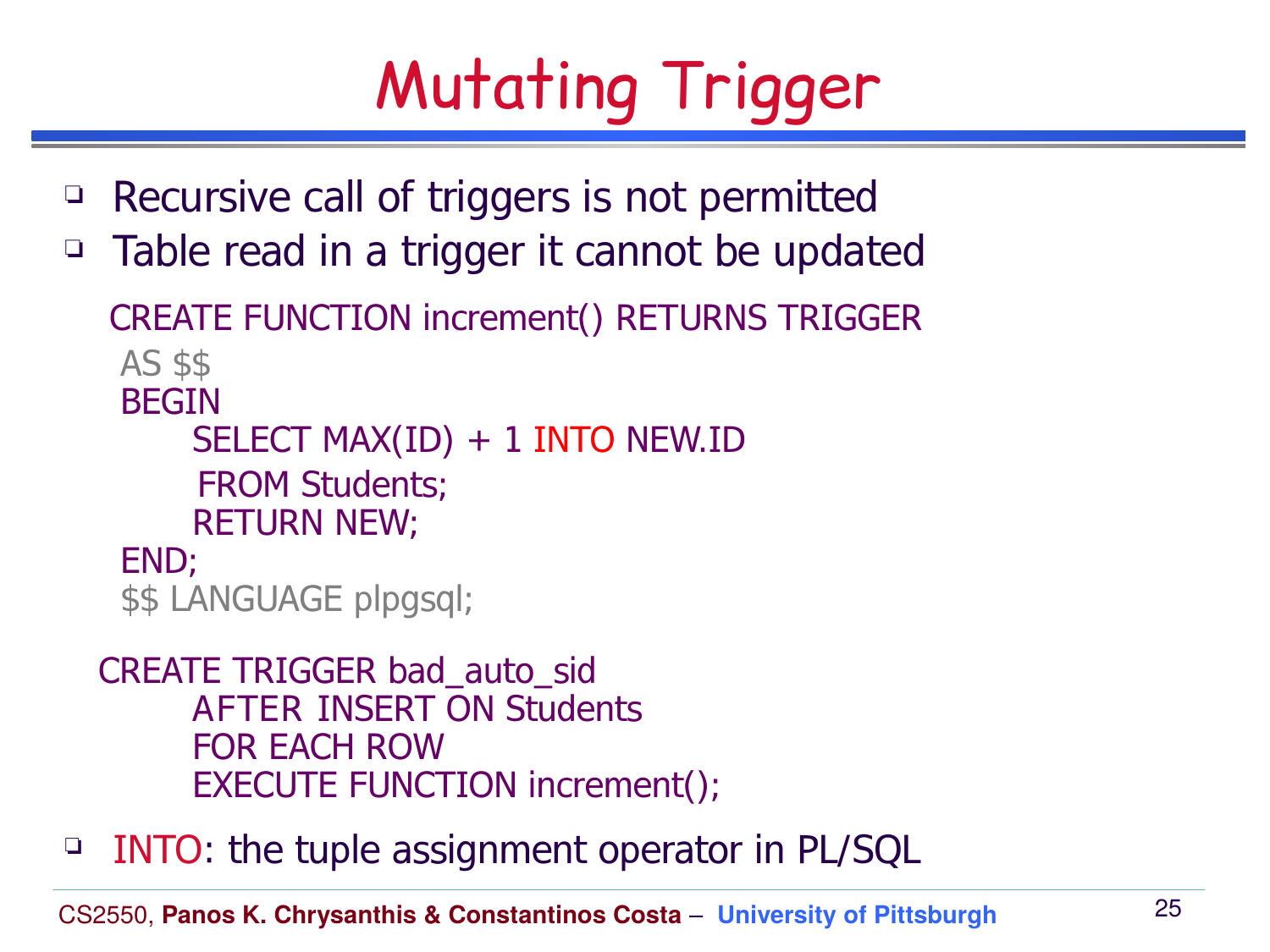

# Mutating Trigger
Recursive call of triggers is not permitted
Table read in a trigger it cannot be updated

    CREATE FUNCTION increment() RETURNS TRIGGER
     AS $$
     BEGIN
	SELECT MAX(ID) + 1 INTO NEW.ID
            FROM Students;
	RETURN NEW;
     END;
     $$ LANGUAGE plpgsql;

   CREATE TRIGGER bad_auto_sid
   	AFTER INSERT ON Students
   	FOR EACH ROW
   	EXECUTE FUNCTION increment();

INTO: the tuple assignment operator in PL/SQL